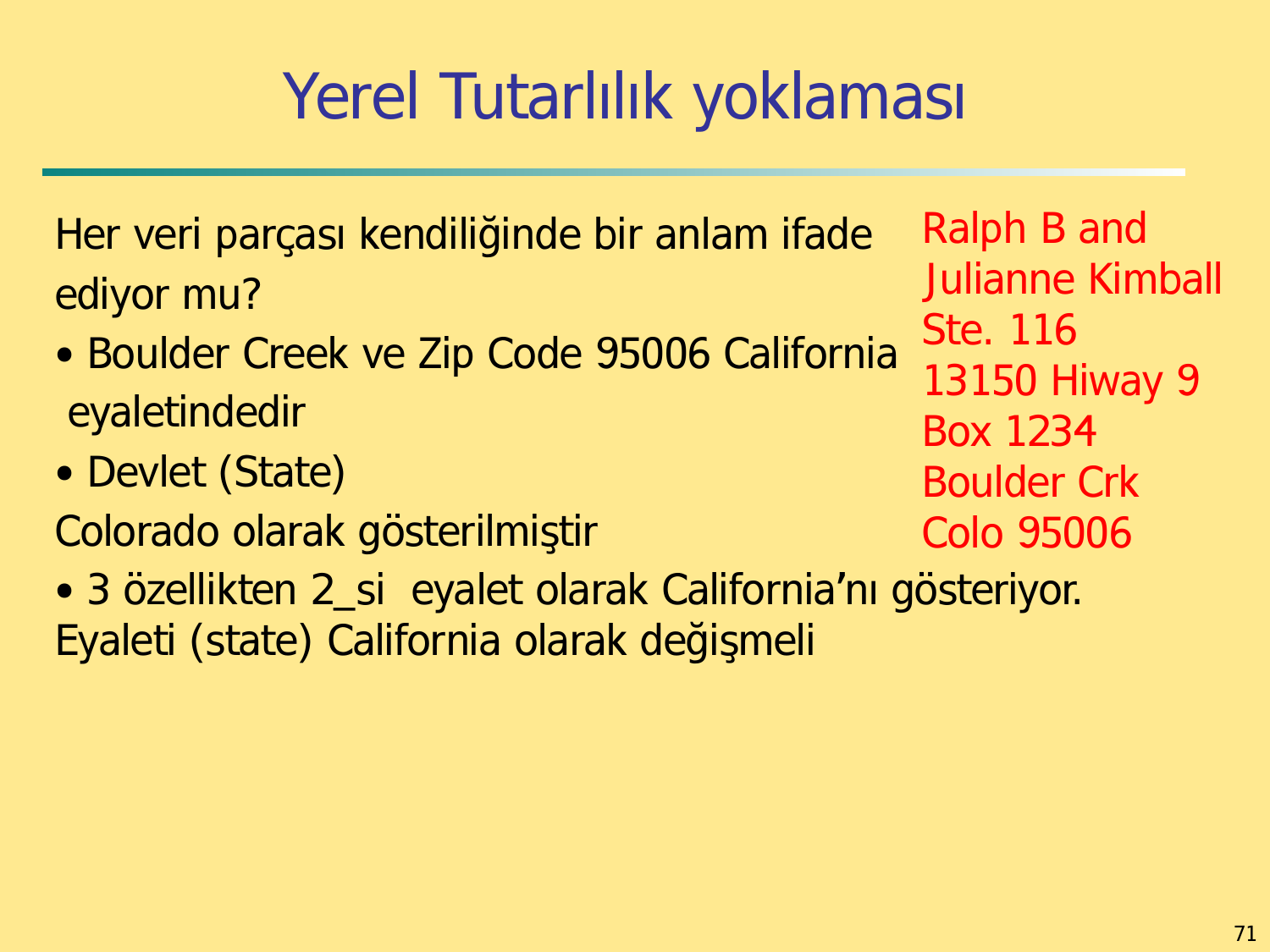

# Yerel Tutarlılık yoklaması
Ralph B and Julianne Kimball
Ste. 116
13150 Hiway 9
Box 1234 Boulder Crk
Colo 95006
Her veri parçası kendiliğinde bir anlam ifade
ediyor mu?
• Boulder Creek ve Zip Code 95006 California
 eyaletindedir
• Devlet (State)
Colorado olarak gösterilmiştir
• 3 özellikten 2_si  eyalet olarak California’nı gösteriyor. Eyaleti (state) California olarak değişmeli
71